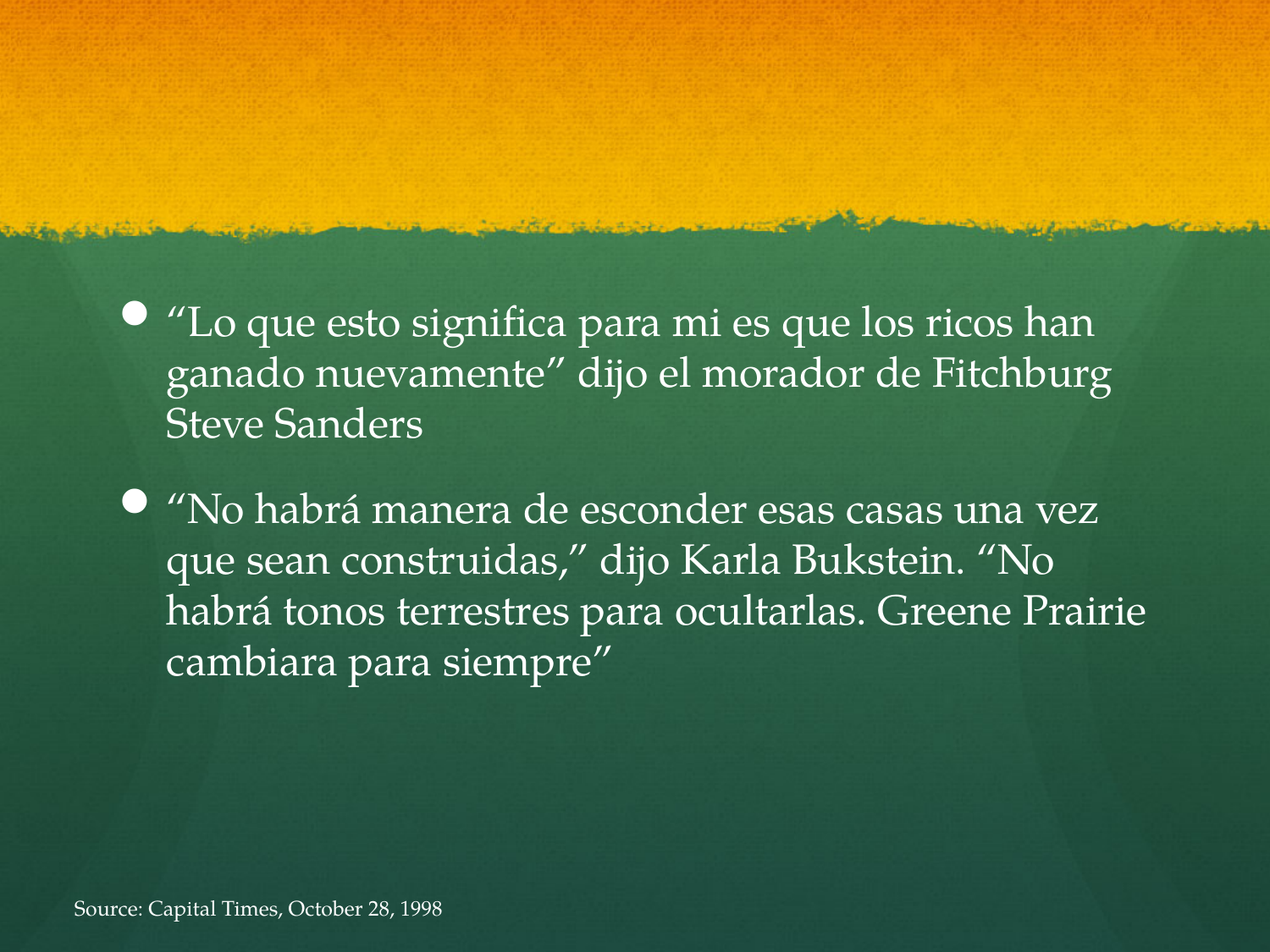

“Lo que esto significa para mi es que los ricos han ganado nuevamente” dijo el morador de Fitchburg Steve Sanders
“No habrá manera de esconder esas casas una vez que sean construidas,” dijo Karla Bukstein. “No habrá tonos terrestres para ocultarlas. Greene Prairie cambiara para siempre”

Source: Capital Times, October 28, 1998